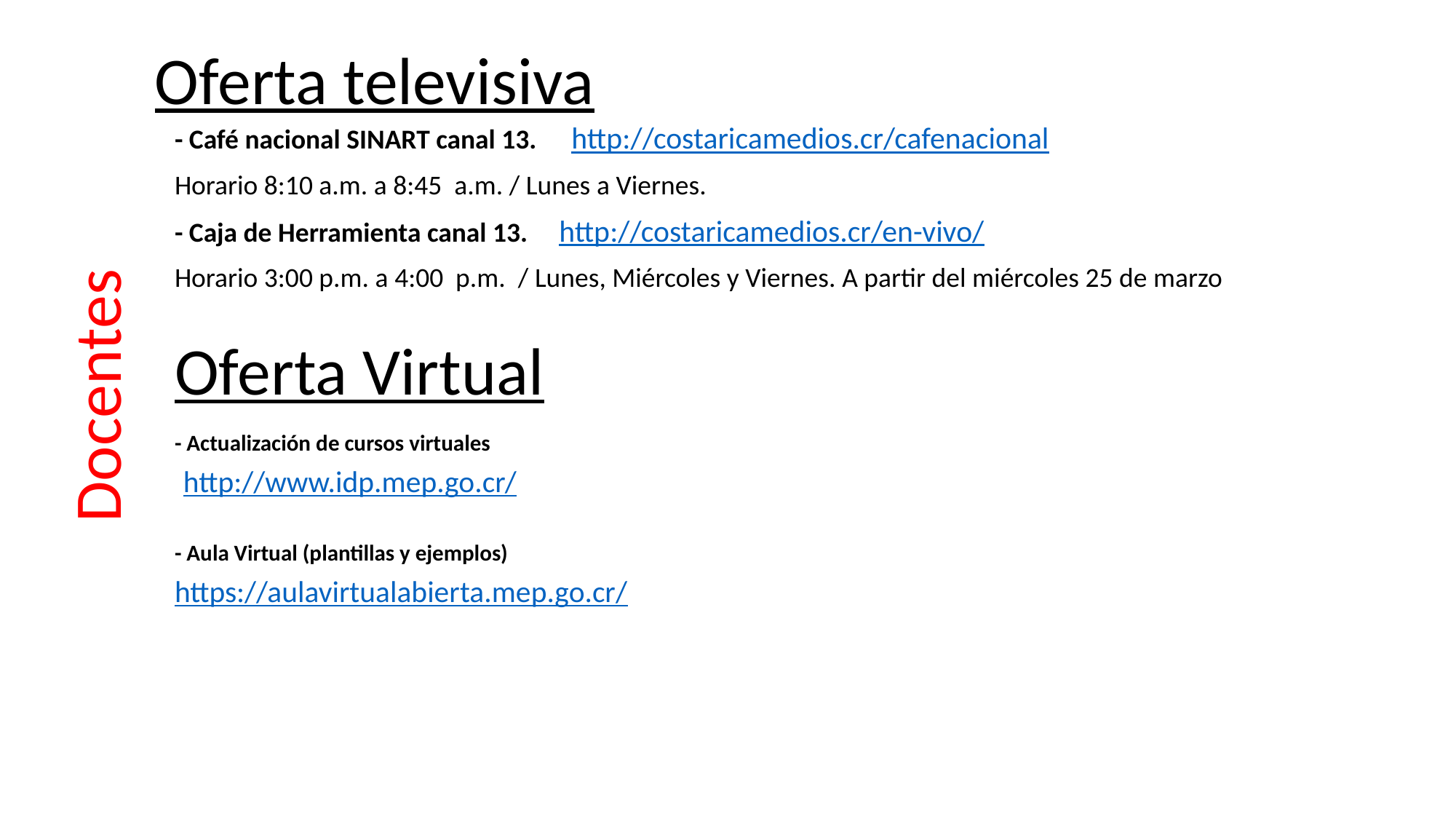

Oferta televisiva
- Café nacional SINART canal 13.       http://costaricamedios.cr/cafenacional
Horario 8:10 a.m. a 8:45  a.m. / Lunes a Viernes.
- Caja de Herramienta canal 13.     http://costaricamedios.cr/en-vivo/
Horario 3:00 p.m. a 4:00  p.m.  / Lunes, Miércoles y Viernes. A partir del miércoles 25 de marzo

Oferta Virtual
# Docentes
- Actualización de cursos virtuales
  http://www.idp.mep.go.cr/

- Aula Virtual (plantillas y ejemplos)
https://aulavirtualabierta.mep.go.cr/